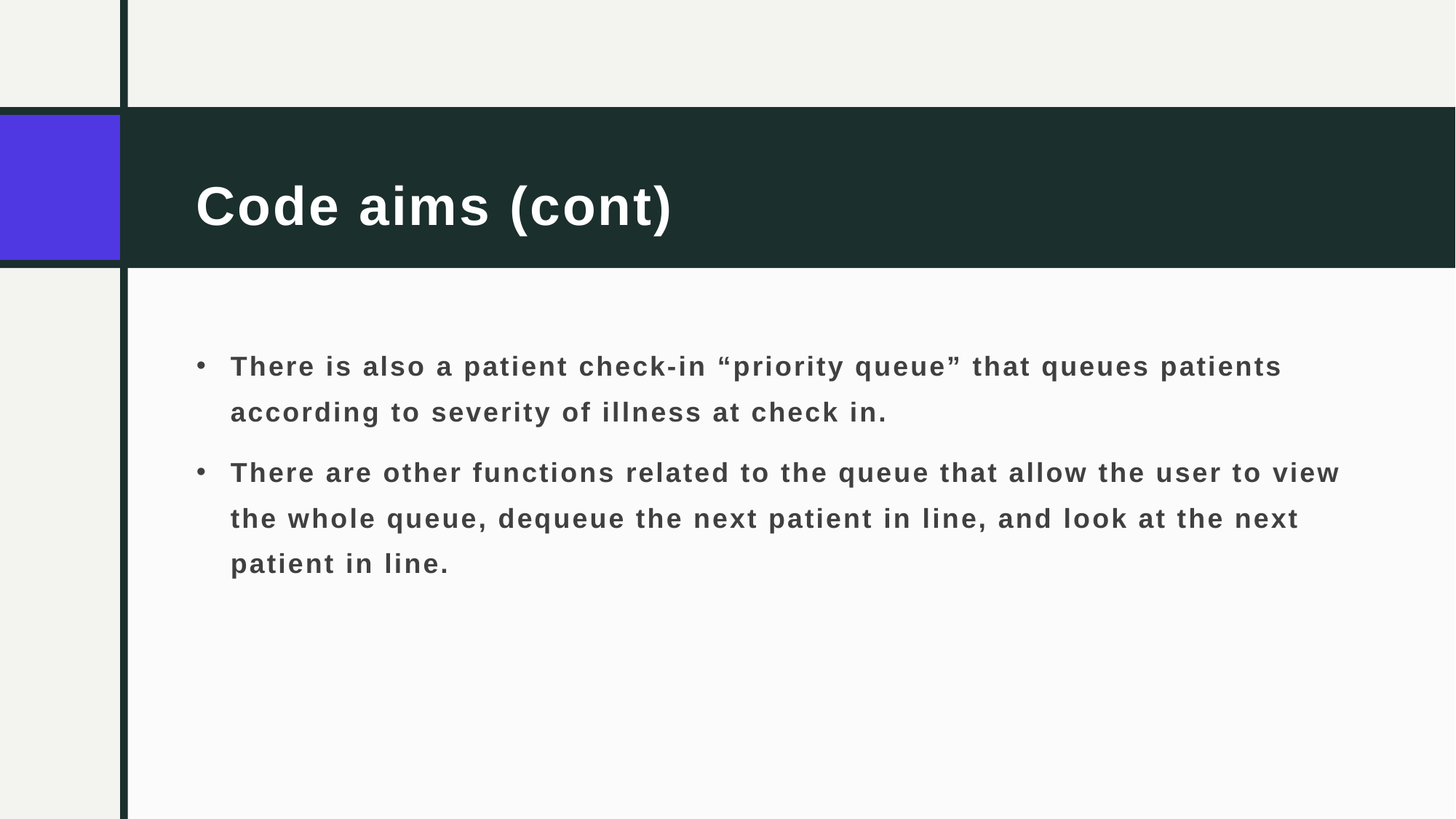

# Code aims (cont)

There is also a patient check-in “priority queue” that queues patients according to severity of illness at check in.
There are other functions related to the queue that allow the user to view the whole queue, dequeue the next patient in line, and look at the next patient in line.